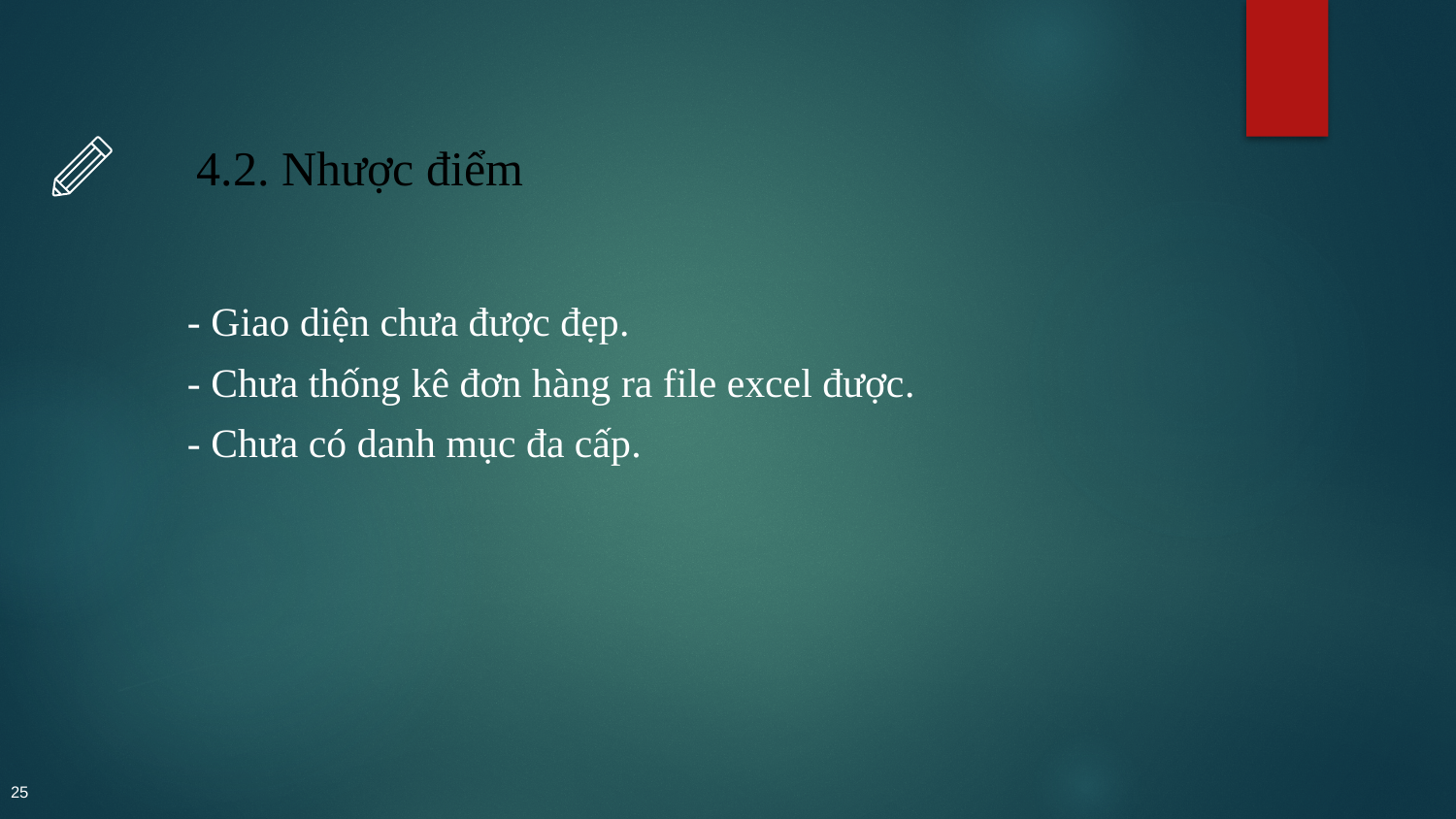

# 4.2. Nhược điểm

- Giao diện chưa được đẹp.
- Chưa thống kê đơn hàng ra file excel được.
- Chưa có danh mục đa cấp.
25